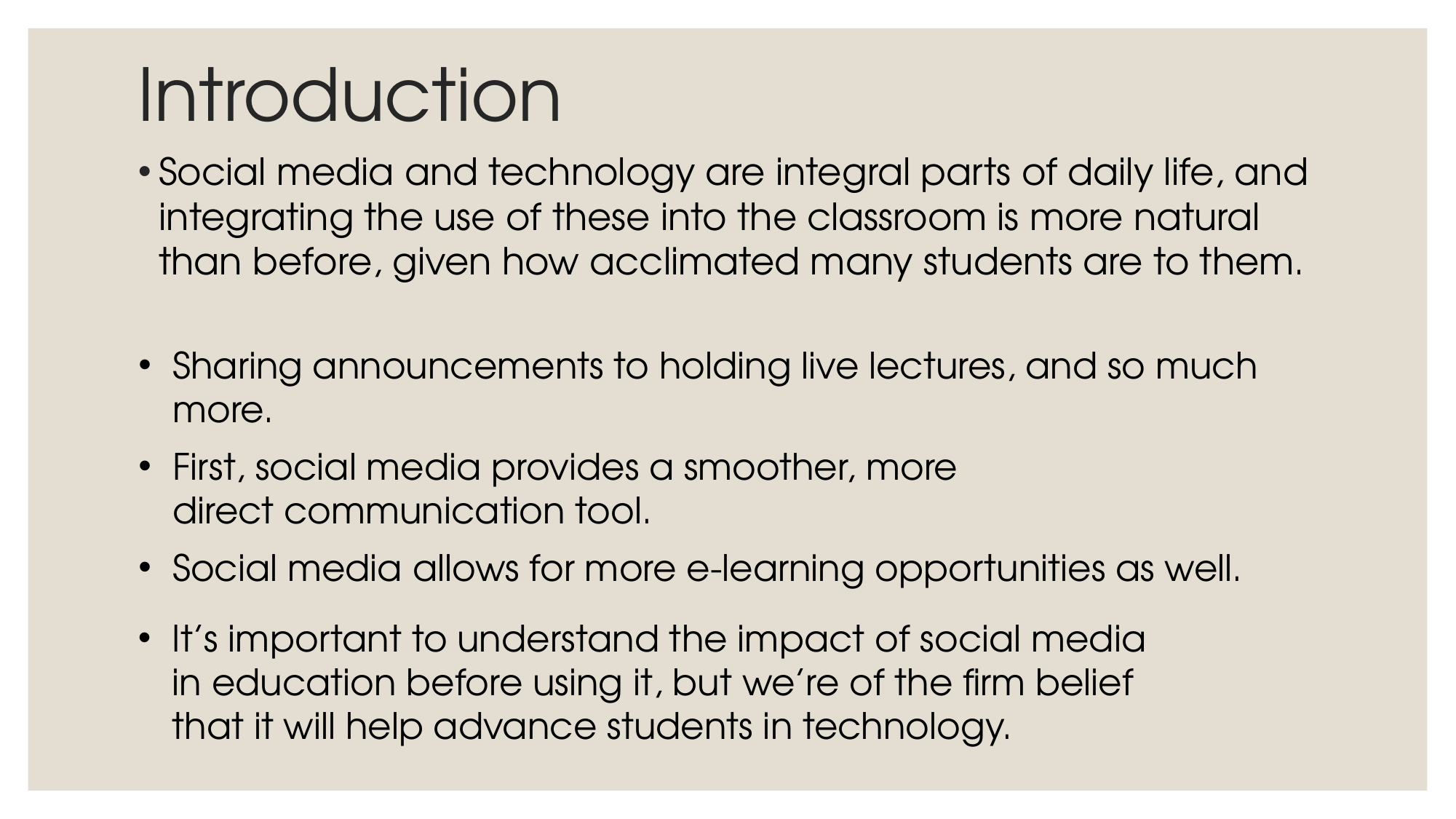

# Introduction
Social media and technology are integral parts of daily life, and integrating the use of these into the classroom is more natural than before, given how acclimated many students are to them.

Sharing announcements to holding live lectures, and so much more.
First, social media provides a smoother, more direct communication tool.
Social media allows for more e-learning opportunities as well.

It’s important to understand the impact of social media in education before using it, but we’re of the firm belief that it will help advance students in technology.